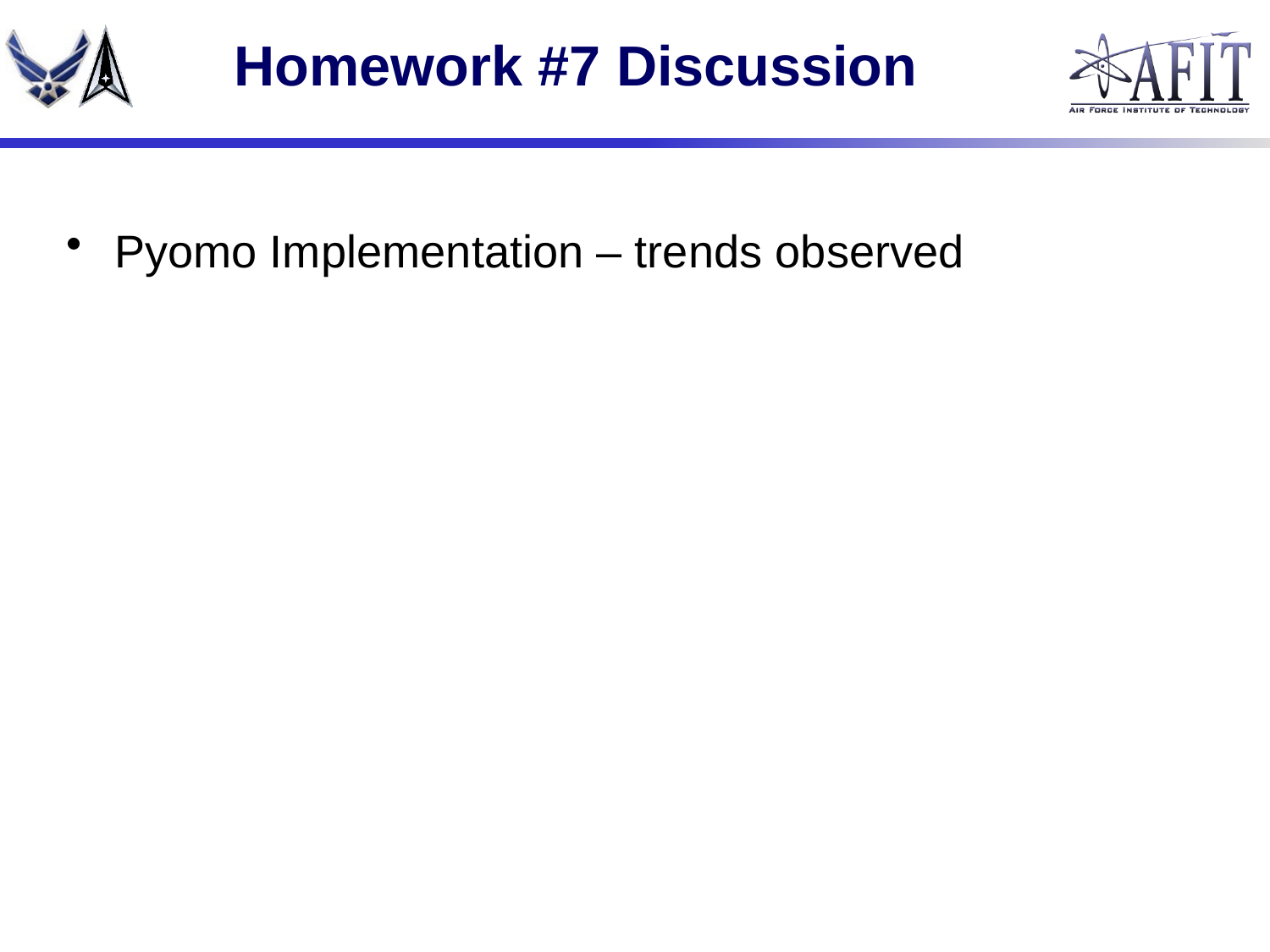

# Homework #7 Discussion
Pyomo Implementation – trends observed